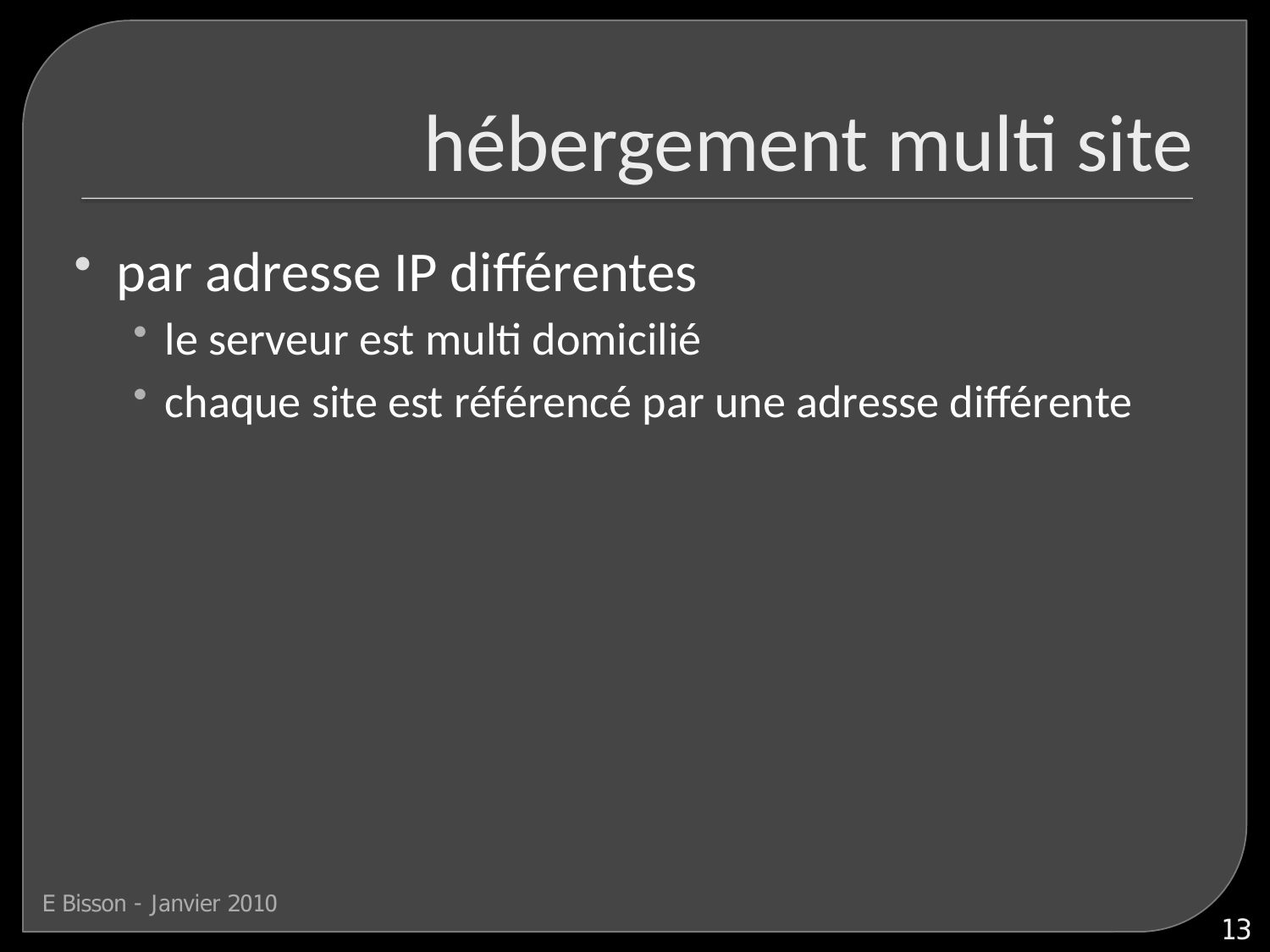

# hébergement multi site
par adresse IP différentes
le serveur est multi domicilié
chaque site est référencé par une adresse différente

E Bisson - Janvier 2010
13